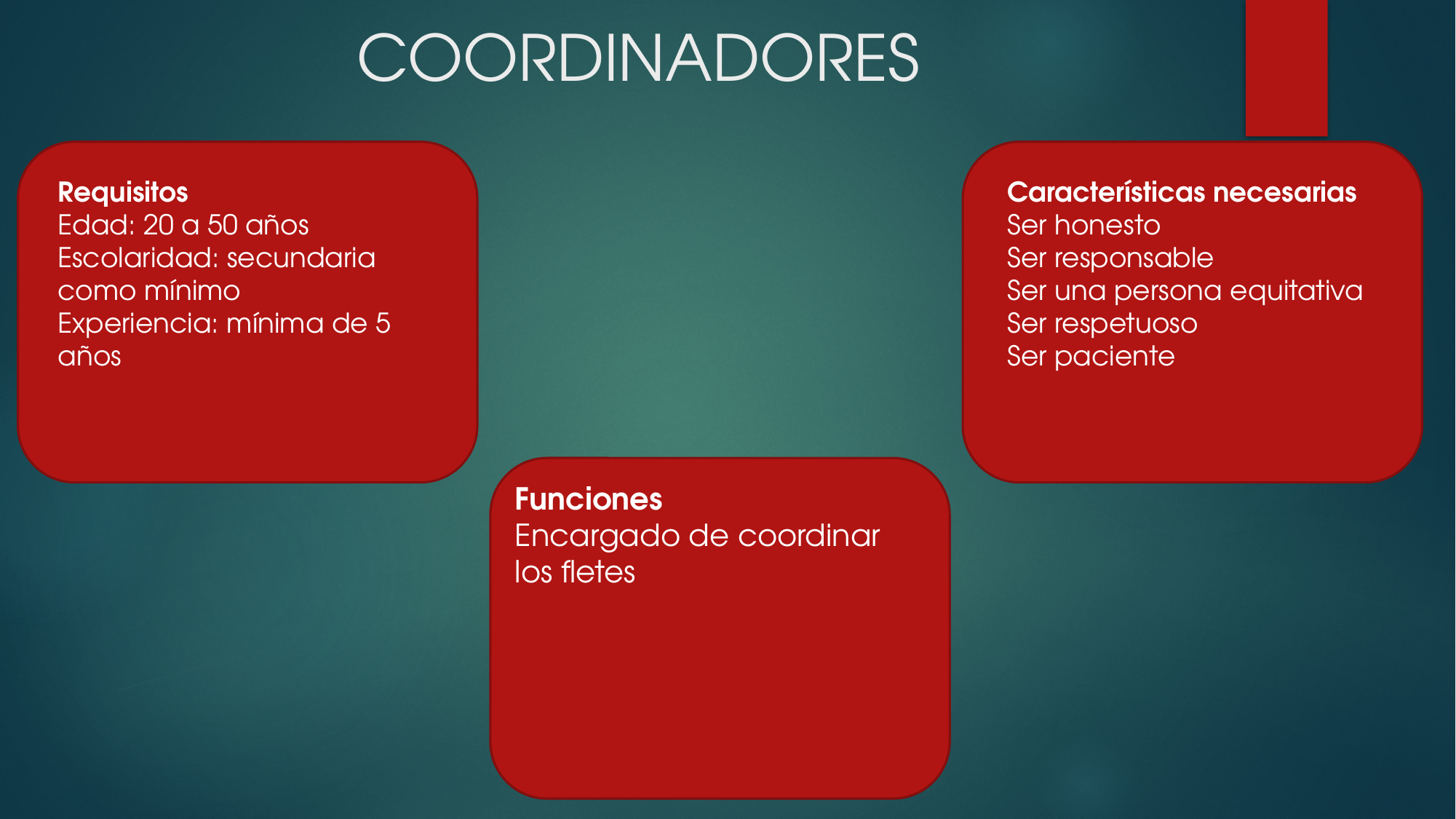

# COORDINADORES

Requisitos
Edad: 20 a 50 años
Escolaridad: secundaria como mínimo
Experiencia: mínima de 5 años
Características necesarias
Ser honesto
Ser responsable
Ser una persona equitativa
Ser respetuoso
Ser paciente

Funciones
Encargado de coordinar los fletes